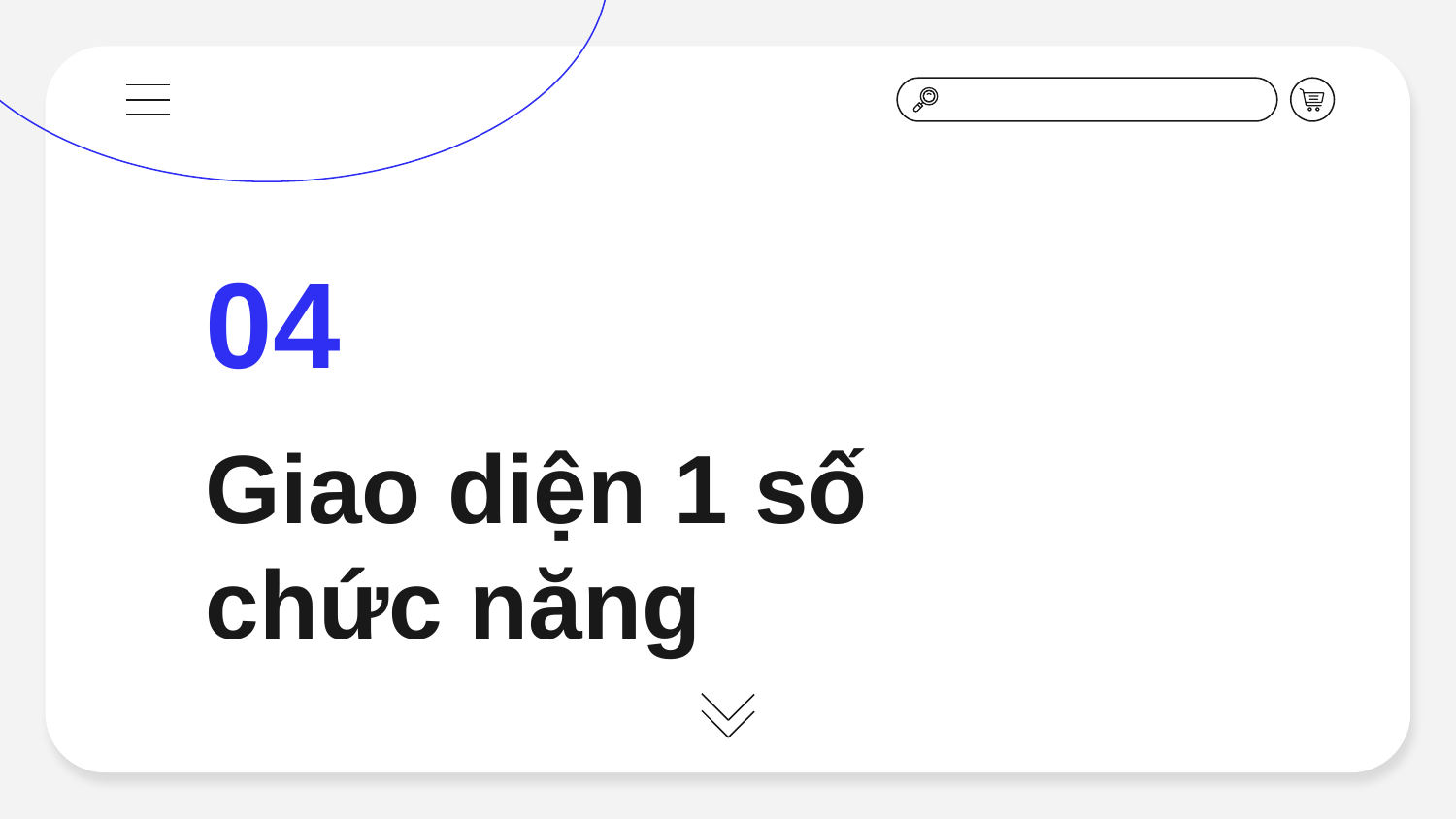

04
# Giao diện 1 số chức năng